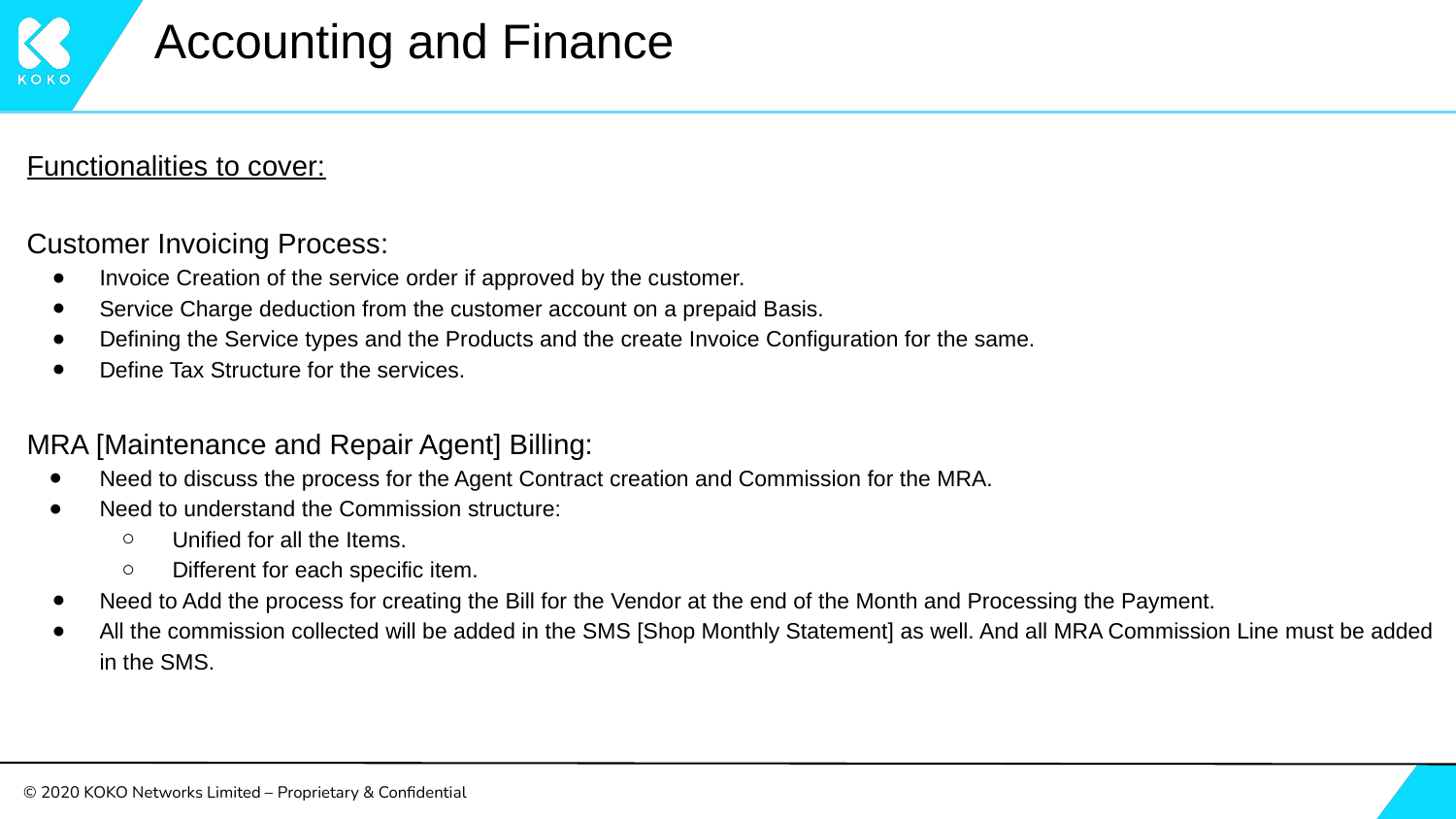

# Accounting and Finance

Functionalities to cover:

Customer Invoicing Process:
Invoice Creation of the service order if approved by the customer.
Service Charge deduction from the customer account on a prepaid Basis.
Defining the Service types and the Products and the create Invoice Configuration for the same.
Define Tax Structure for the services.

MRA [Maintenance and Repair Agent] Billing:
Need to discuss the process for the Agent Contract creation and Commission for the MRA.
Need to understand the Commission structure:
Unified for all the Items.
Different for each specific item.
Need to Add the process for creating the Bill for the Vendor at the end of the Month and Processing the Payment.
All the commission collected will be added in the SMS [Shop Monthly Statement] as well. And all MRA Commission Line must be added in the SMS.